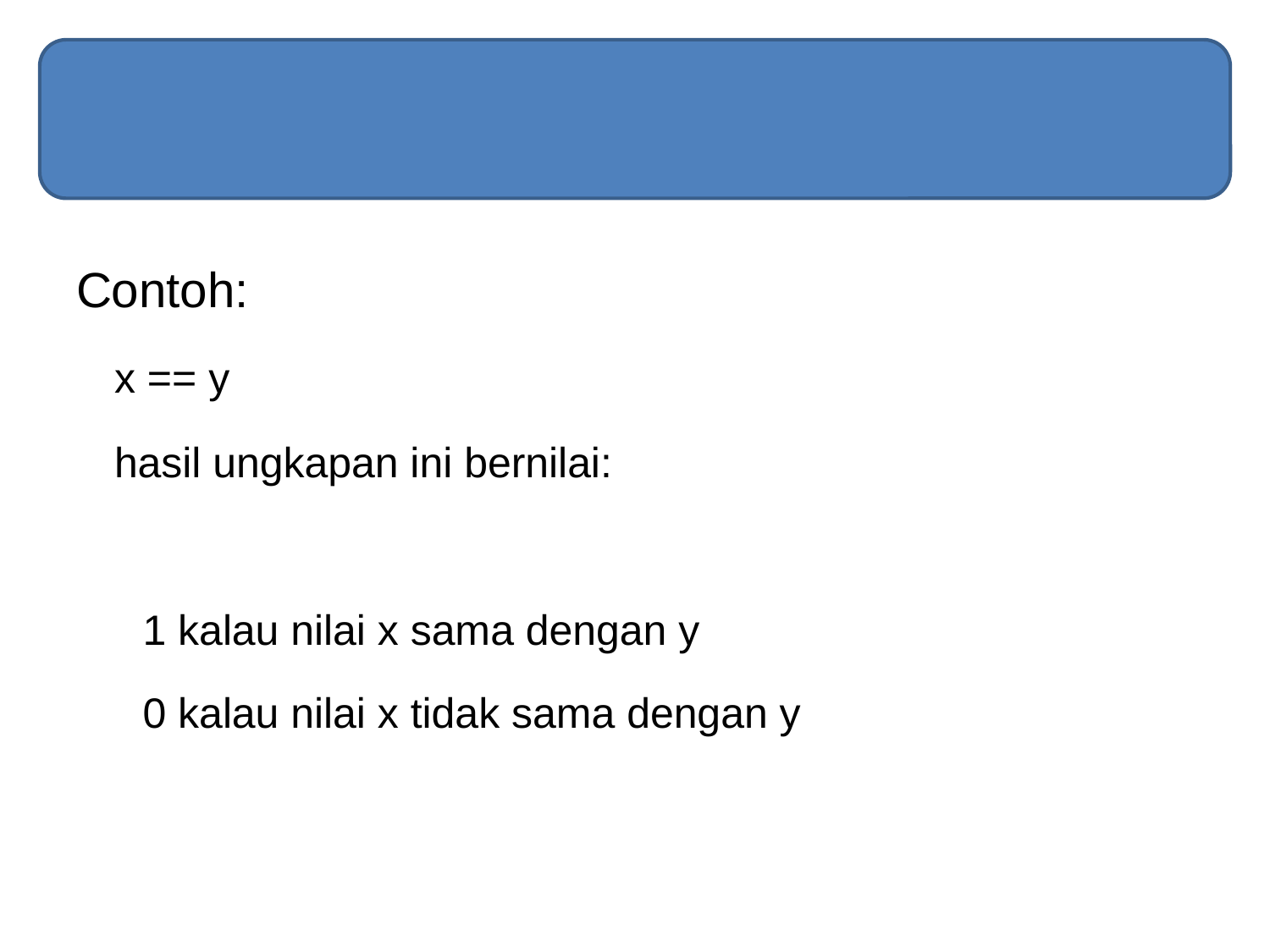

#
Contoh:
	x == y
	hasil ungkapan ini bernilai:

 1 kalau nilai x sama dengan y
 0 kalau nilai x tidak sama dengan y